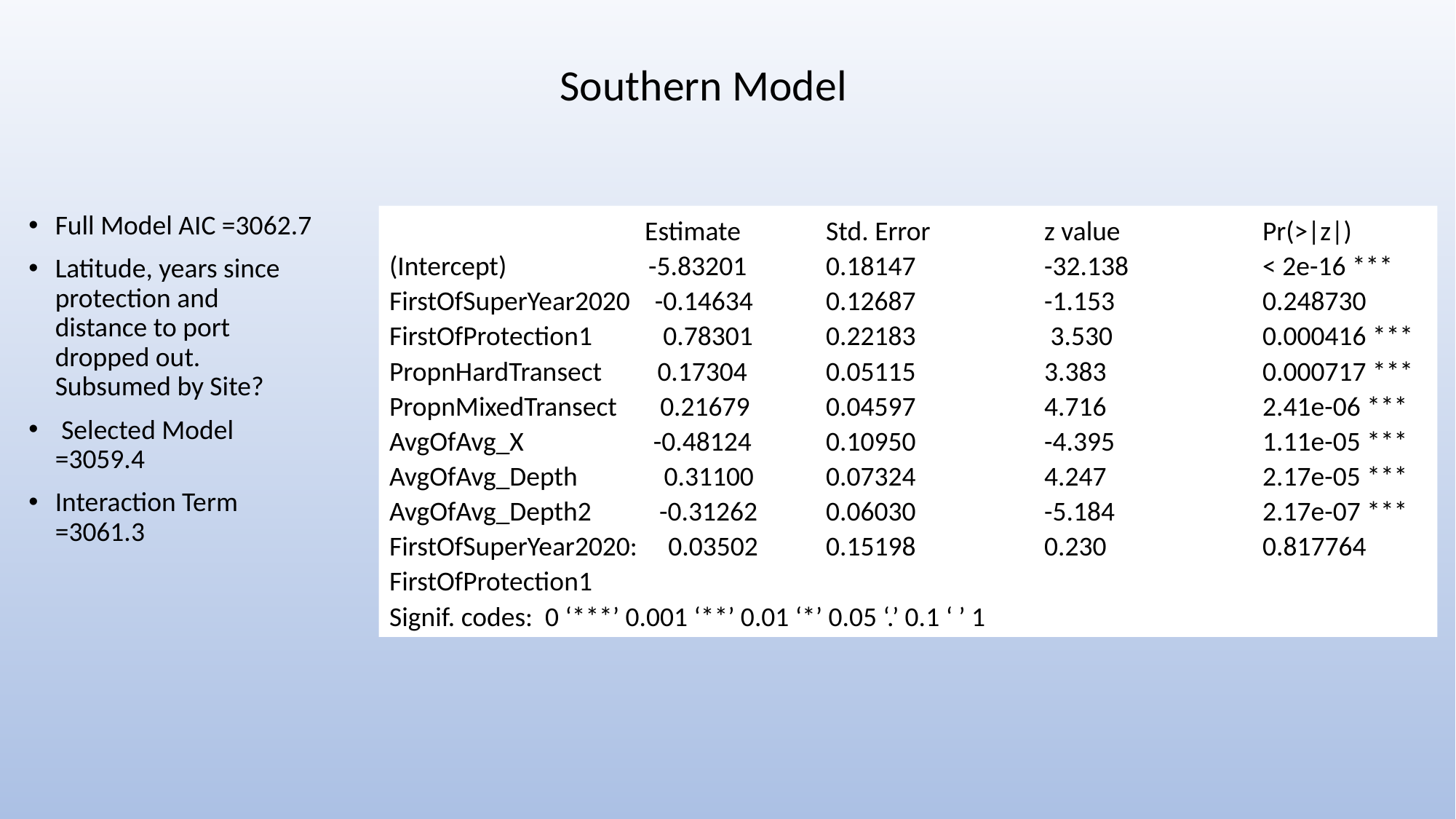

# Southern Model
Full Model AIC =3062.7
Latitude, years since protection and distance to port dropped out. Subsumed by Site?
 Selected Model =3059.4
Interaction Term =3061.3
 		      Estimate 	Std. Error 	z value 		Pr(>|z|)
(Intercept)                       -5.83201    	0.18147 		-32.138  		< 2e-16 ***
FirstOfSuperYear2020    -0.14634    	0.12687  		-1.153 		0.248730
FirstOfProtection1	         0.78301    	0.22183   		 3.530 		0.000416 ***
PropnHardTransect         0.17304    	0.05115   		3.383 		0.000717 ***
PropnMixedTransect       0.21679    	0.04597   		4.716 		2.41e-06 ***
AvgOfAvg_X                     -0.48124    	0.10950  		-4.395 		1.11e-05 ***
AvgOfAvg_Depth              0.31100    	0.07324   		4.247 		2.17e-05 ***
AvgOfAvg_Depth2           -0.31262    	0.06030  		-5.184 		2.17e-07 ***
FirstOfSuperYear2020:     0.03502    	0.15198   		0.230 		0.817764
FirstOfProtection1
Signif. codes:  0 ‘***’ 0.001 ‘**’ 0.01 ‘*’ 0.05 ‘.’ 0.1 ‘ ’ 1